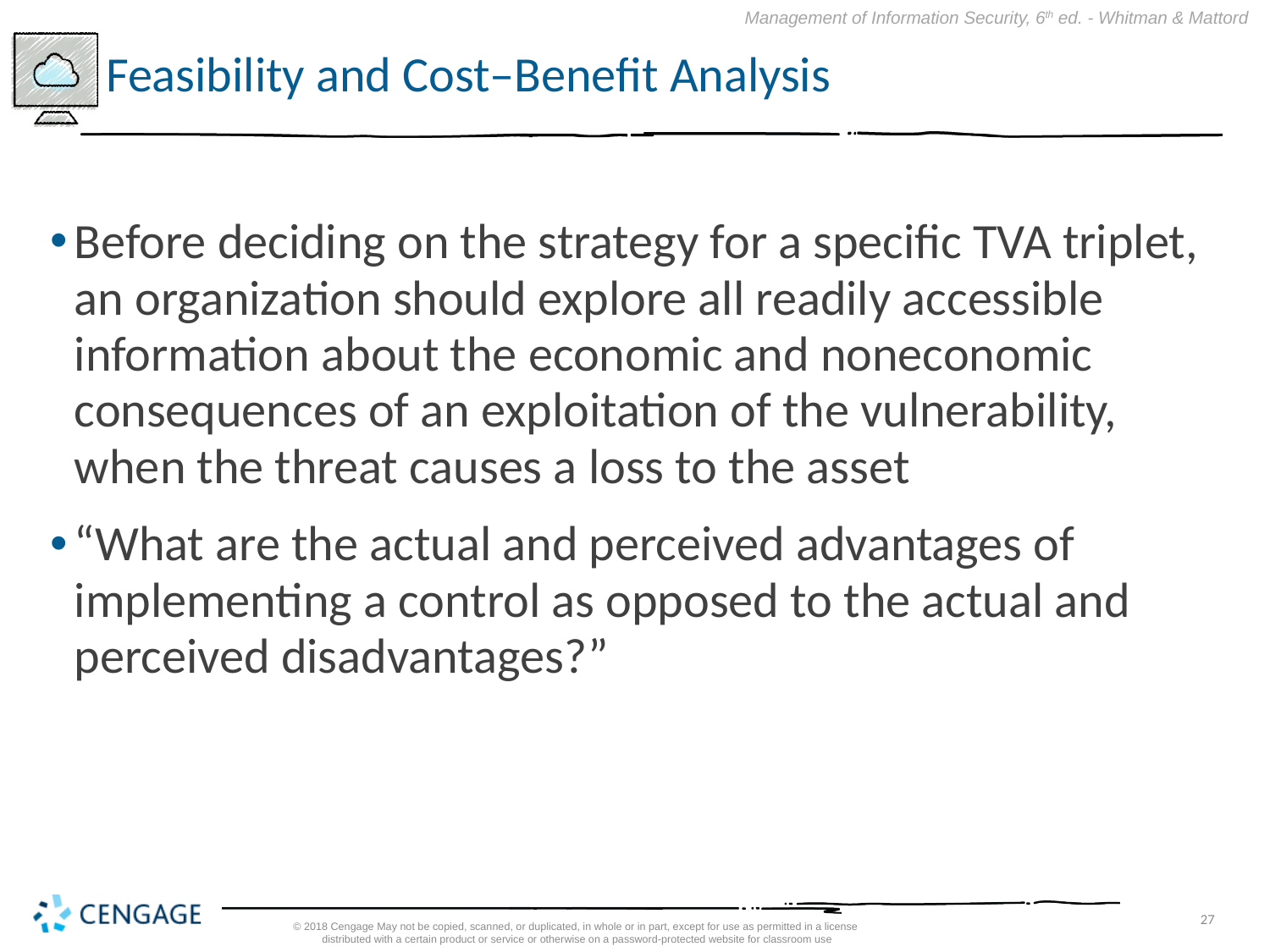

# Feasibility and Cost–Benefit Analysis
Before deciding on the strategy for a specific TVA triplet, an organization should explore all readily accessible information about the economic and noneconomic consequences of an exploitation of the vulnerability, when the threat causes a loss to the asset
“What are the actual and perceived advantages of implementing a control as opposed to the actual and perceived disadvantages?”